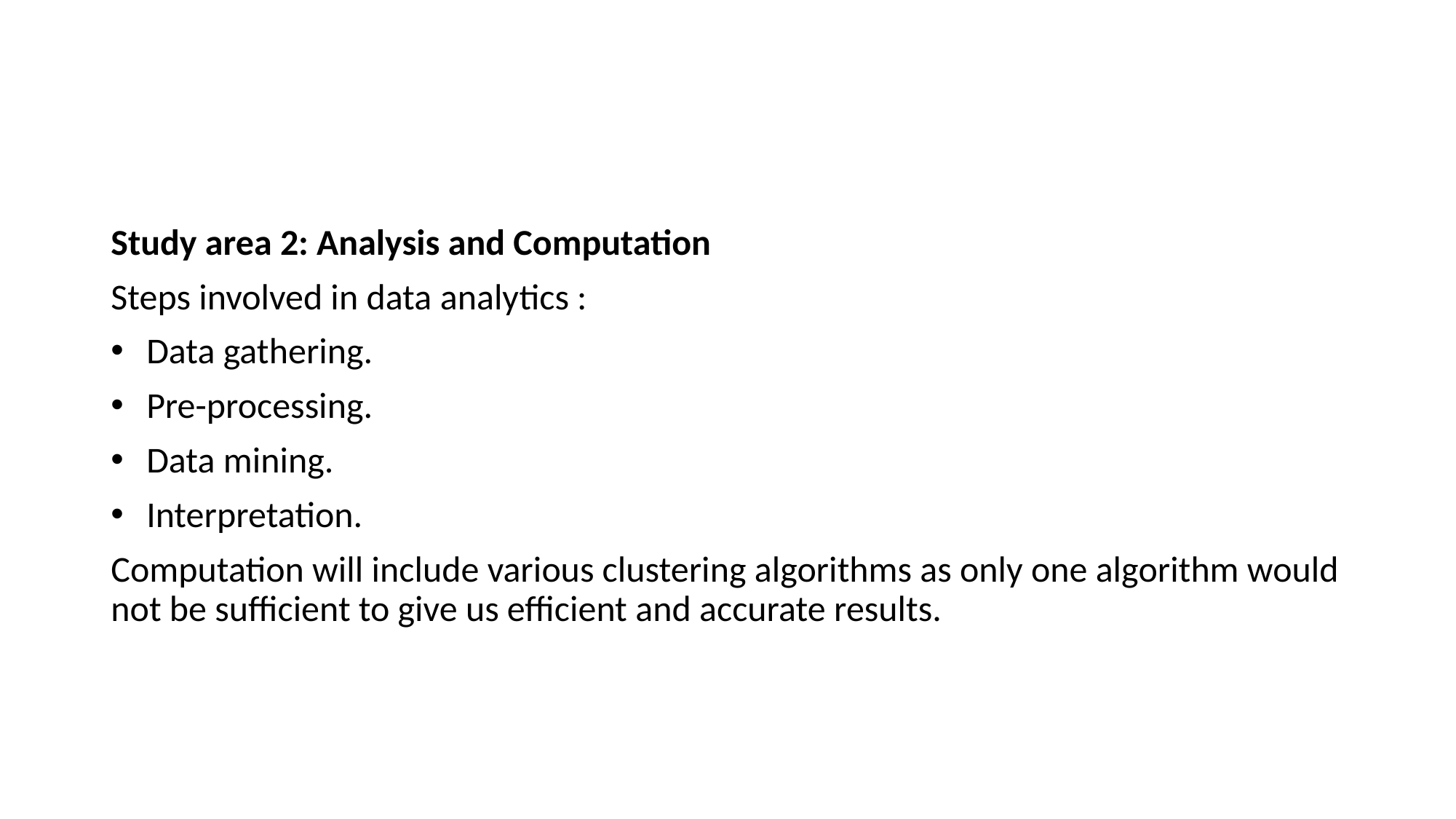

#
Study area 2: Analysis and Computation
Steps involved in data analytics :
 Data gathering.
 Pre-processing.
 Data mining.
 Interpretation.
Computation will include various clustering algorithms as only one algorithm would not be sufficient to give us efficient and accurate results.